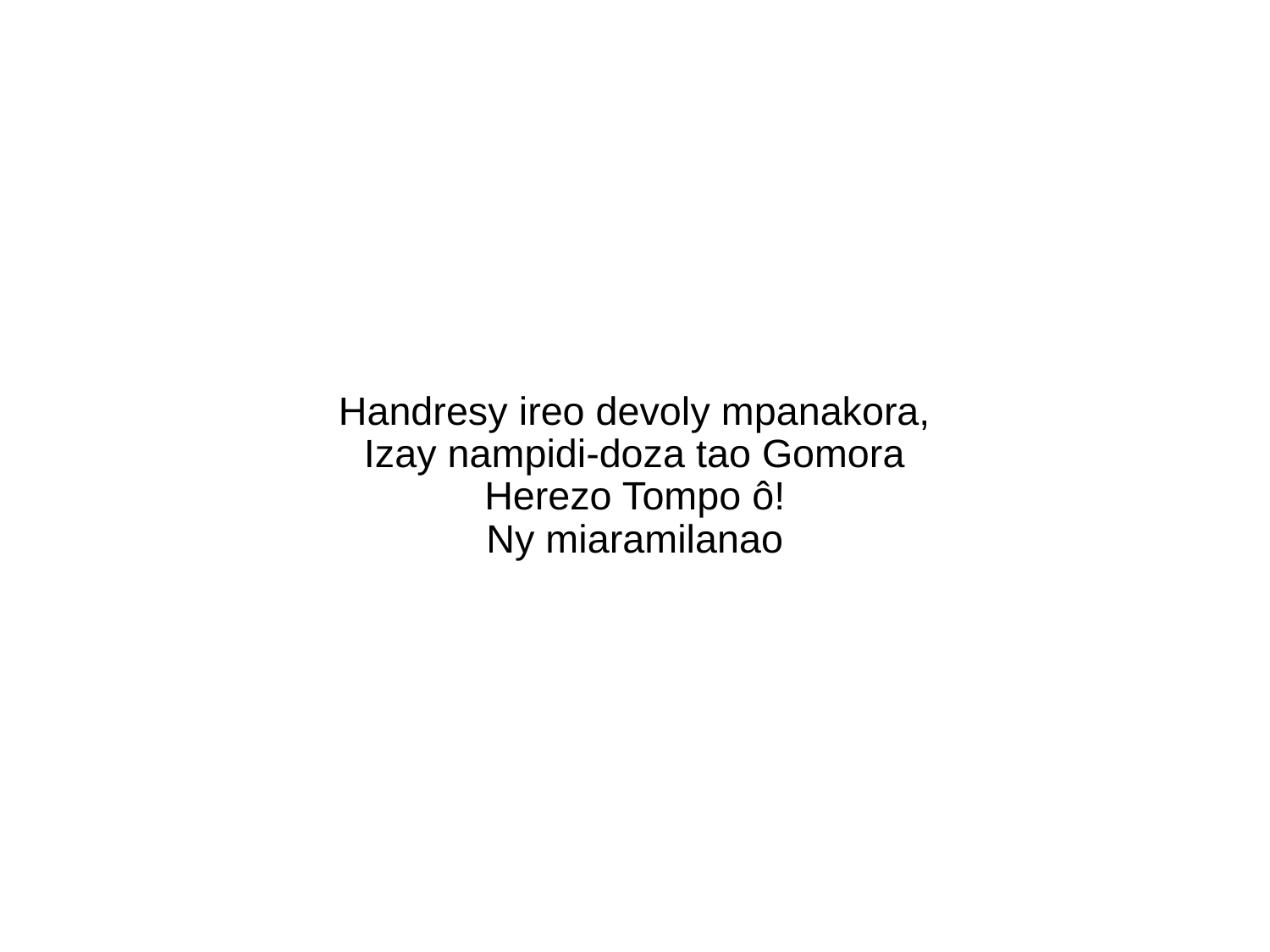

Handresy ireo devoly mpanakora,
Izay nampidi-doza tao Gomora
Herezo Tompo ô!
Ny miaramilanao